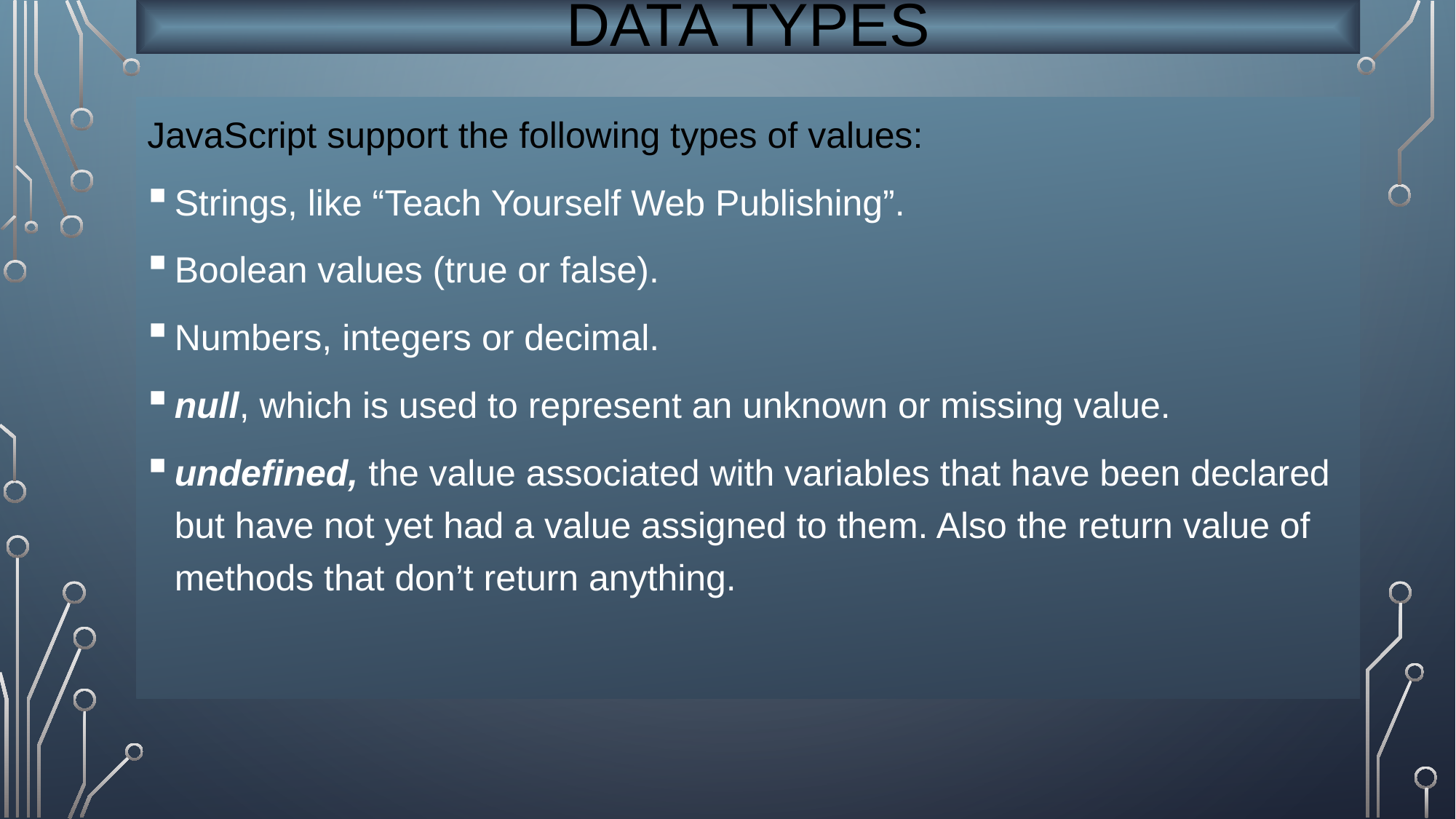

# Data types
JavaScript support the following types of values:
Strings, like “Teach Yourself Web Publishing”.
Boolean values (true or false).
Numbers, integers or decimal.
null, which is used to represent an unknown or missing value.
undefined, the value associated with variables that have been declared but have not yet had a value assigned to them. Also the return value of methods that don’t return anything.